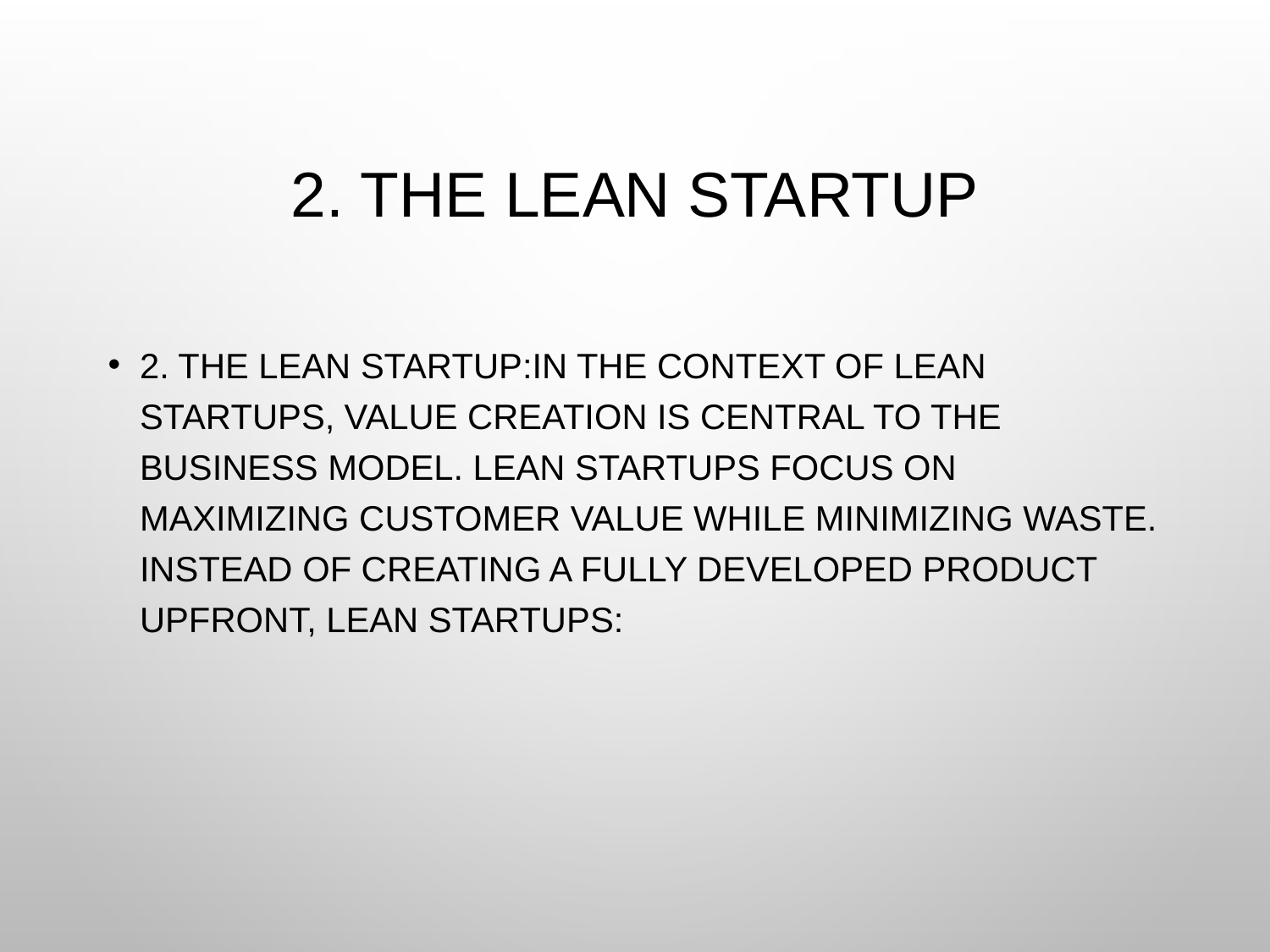

# 2. The Lean Startup
2. The Lean Startup:In the context of lean startups, value creation is central to the business model. Lean startups focus on maximizing customer value while minimizing waste. Instead of creating a fully developed product upfront, lean startups: